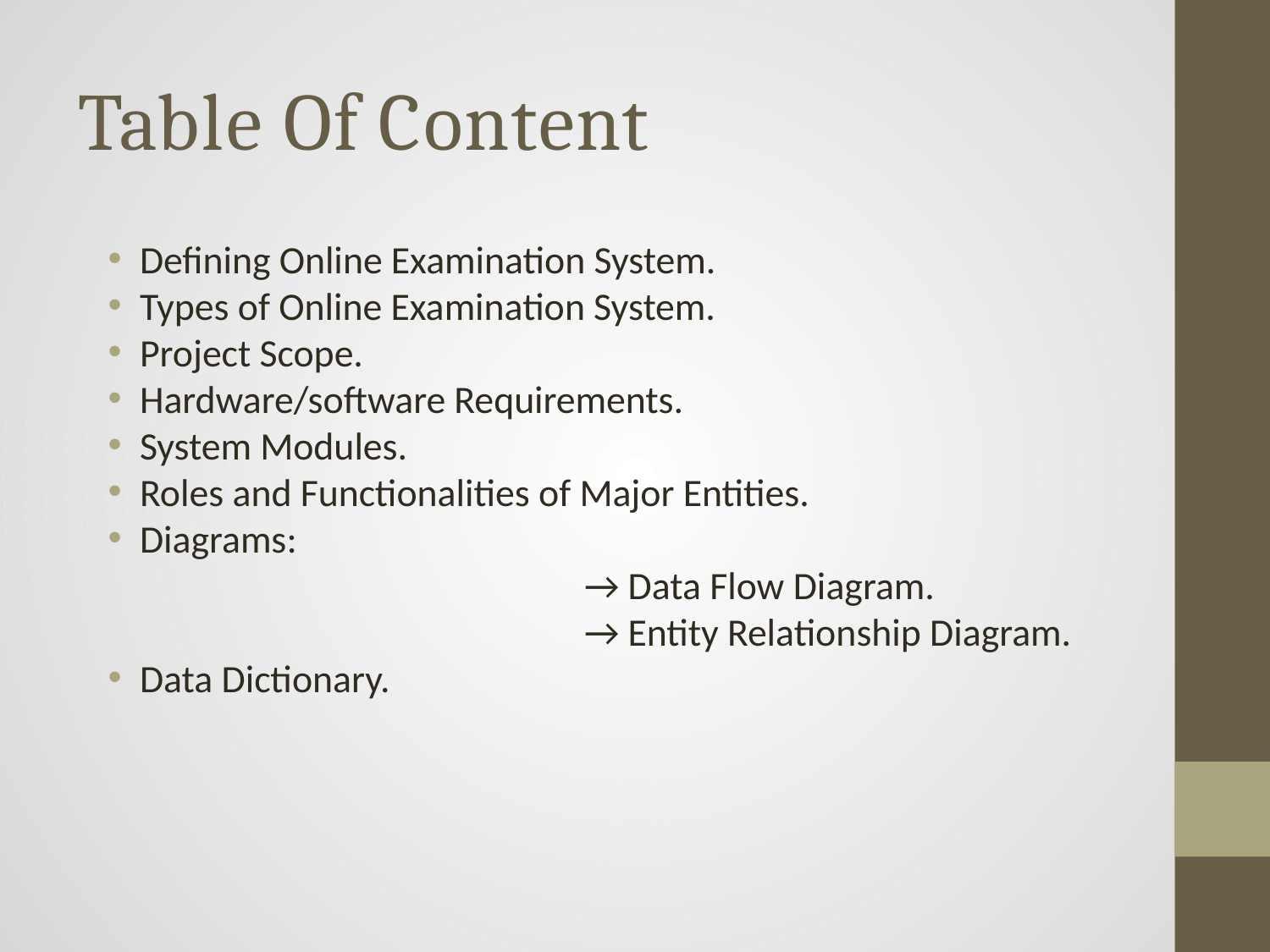

# Table Of Content
Defining Online Examination System.
Types of Online Examination System.
Project Scope.
Hardware/software Requirements.
System Modules.
Roles and Functionalities of Major Entities.
Diagrams:
  				→ Data Flow Diagram.
				→ Entity Relationship Diagram.
Data Dictionary.